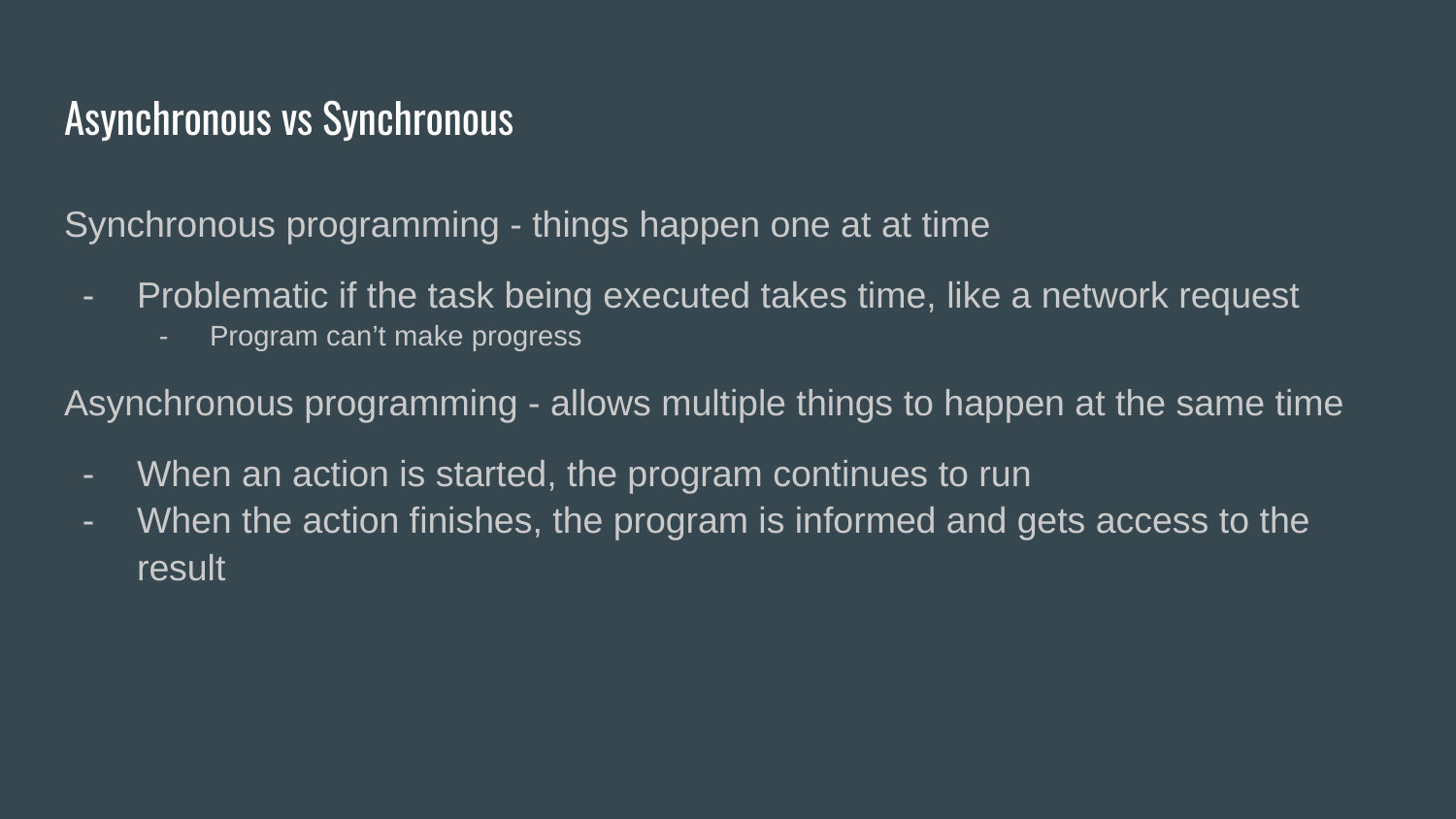

# Asynchronous vs Synchronous
Synchronous programming - things happen one at at time
Problematic if the task being executed takes time, like a network request
Program can’t make progress
Asynchronous programming - allows multiple things to happen at the same time
When an action is started, the program continues to run
When the action finishes, the program is informed and gets access to the result